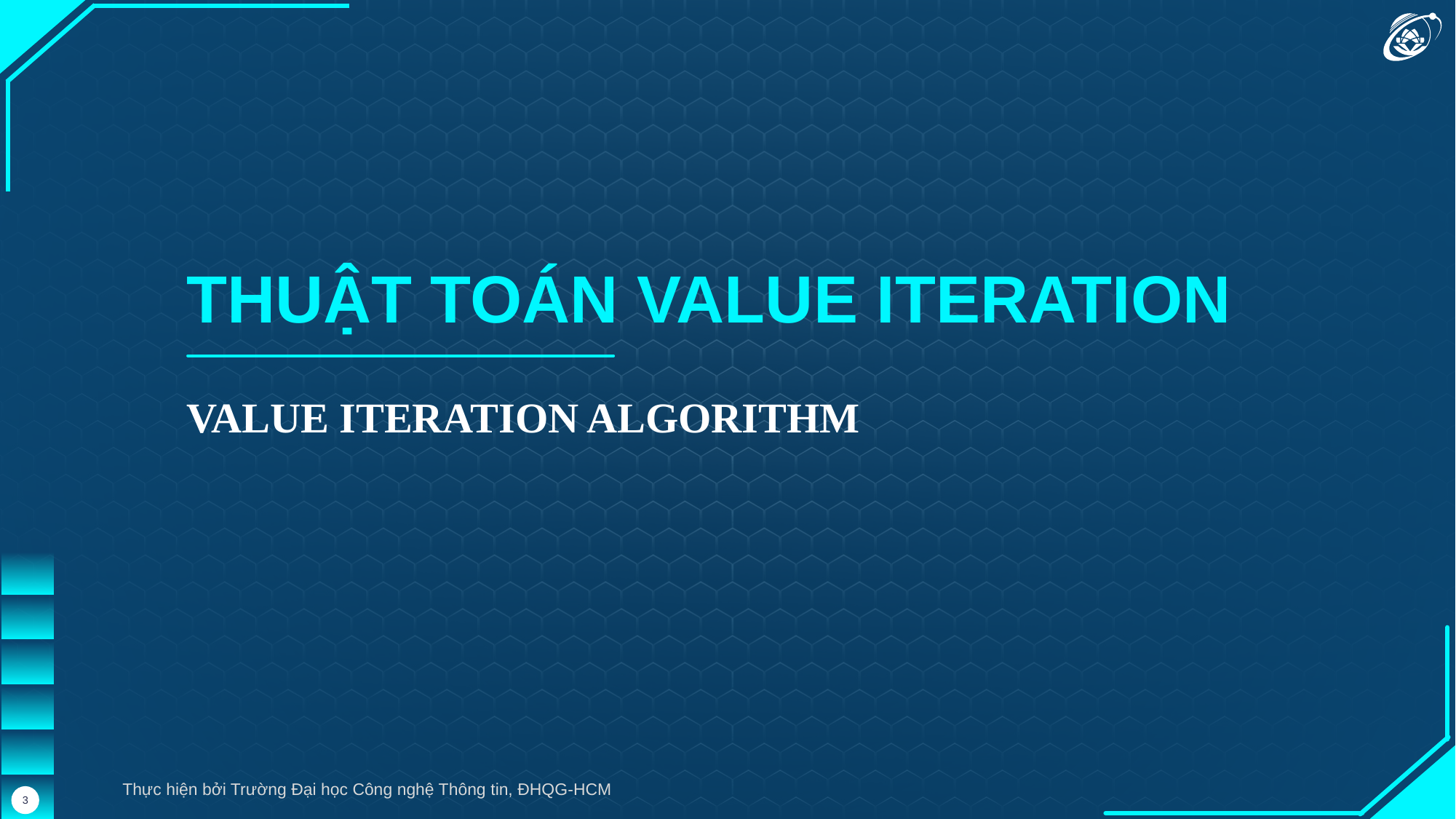

THUẬT TOÁN VALUE ITERATION
VALUE ITERATION ALGORITHM

Thực hiện bởi Trường Đại học Công nghệ Thông tin, ĐHQG-HCM
3